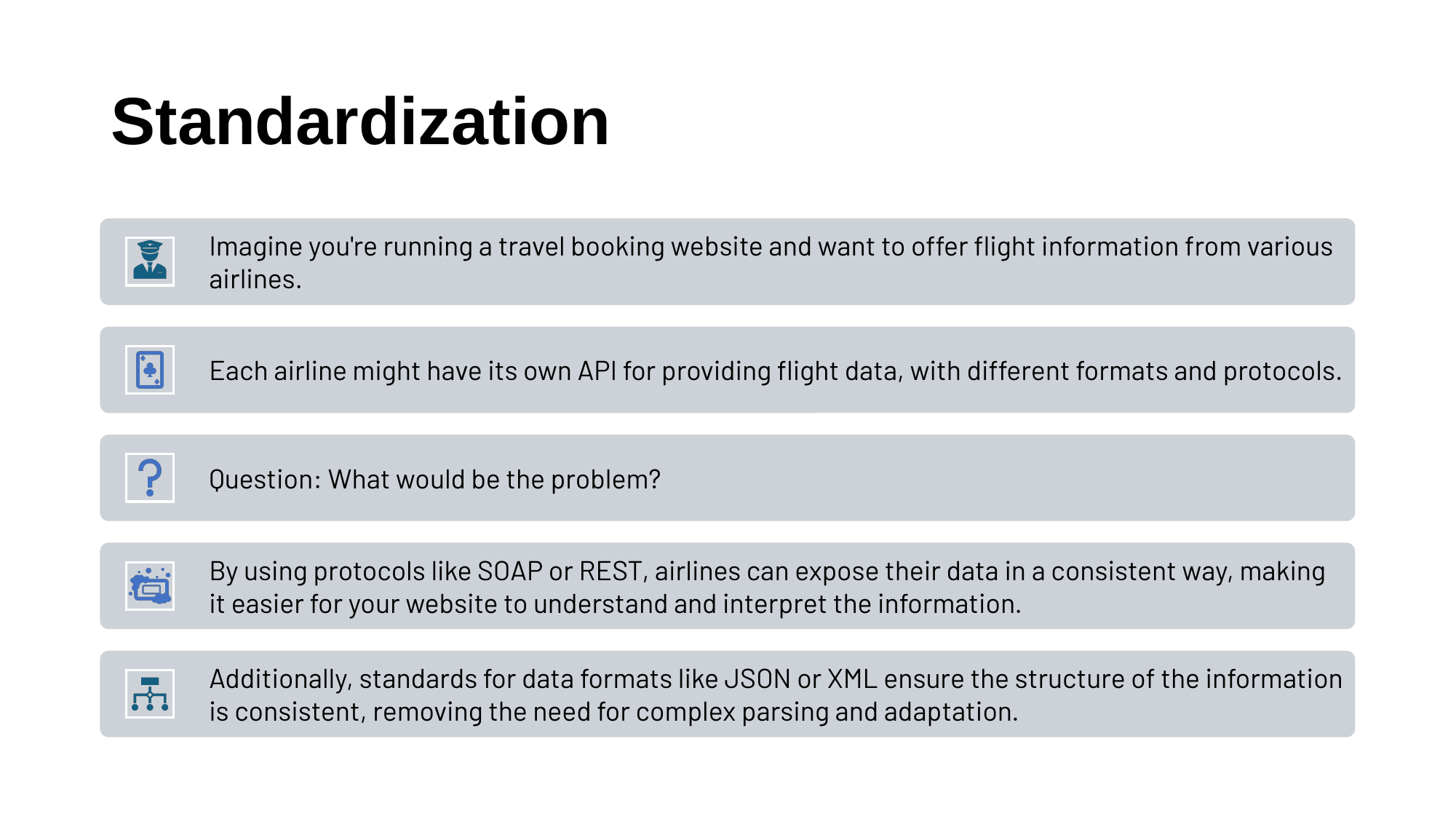

# Standardization
Imagine you're running a travel booking website and want to offer flight information from various airlines.
Each airline might have its own API for providing flight data, with different formats and protocols.
Question: What would be the problem?
By using protocols like SOAP or REST, airlines can expose their data in a consistent way, making it easier for your website to understand and interpret the information.
Additionally, standards for data formats like JSON or XML ensure the structure of the information is consistent, removing the need for complex parsing and adaptation.